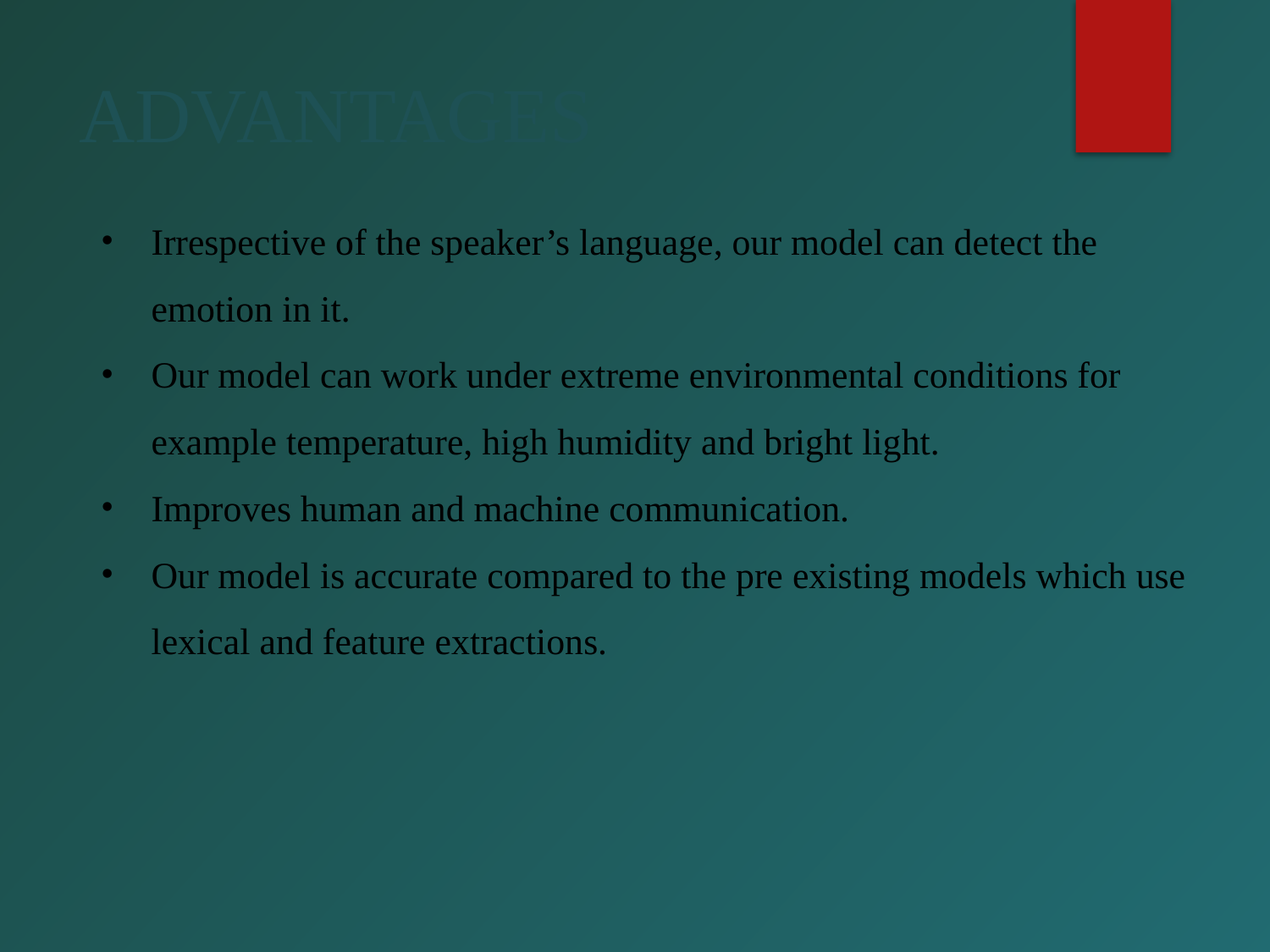

ADVANTAGES
Irrespective of the speaker’s language, our model can detect the emotion in it.
Our model can work under extreme environmental conditions for example temperature, high humidity and bright light.
Improves human and machine communication.
Our model is accurate compared to the pre existing models which use lexical and feature extractions.